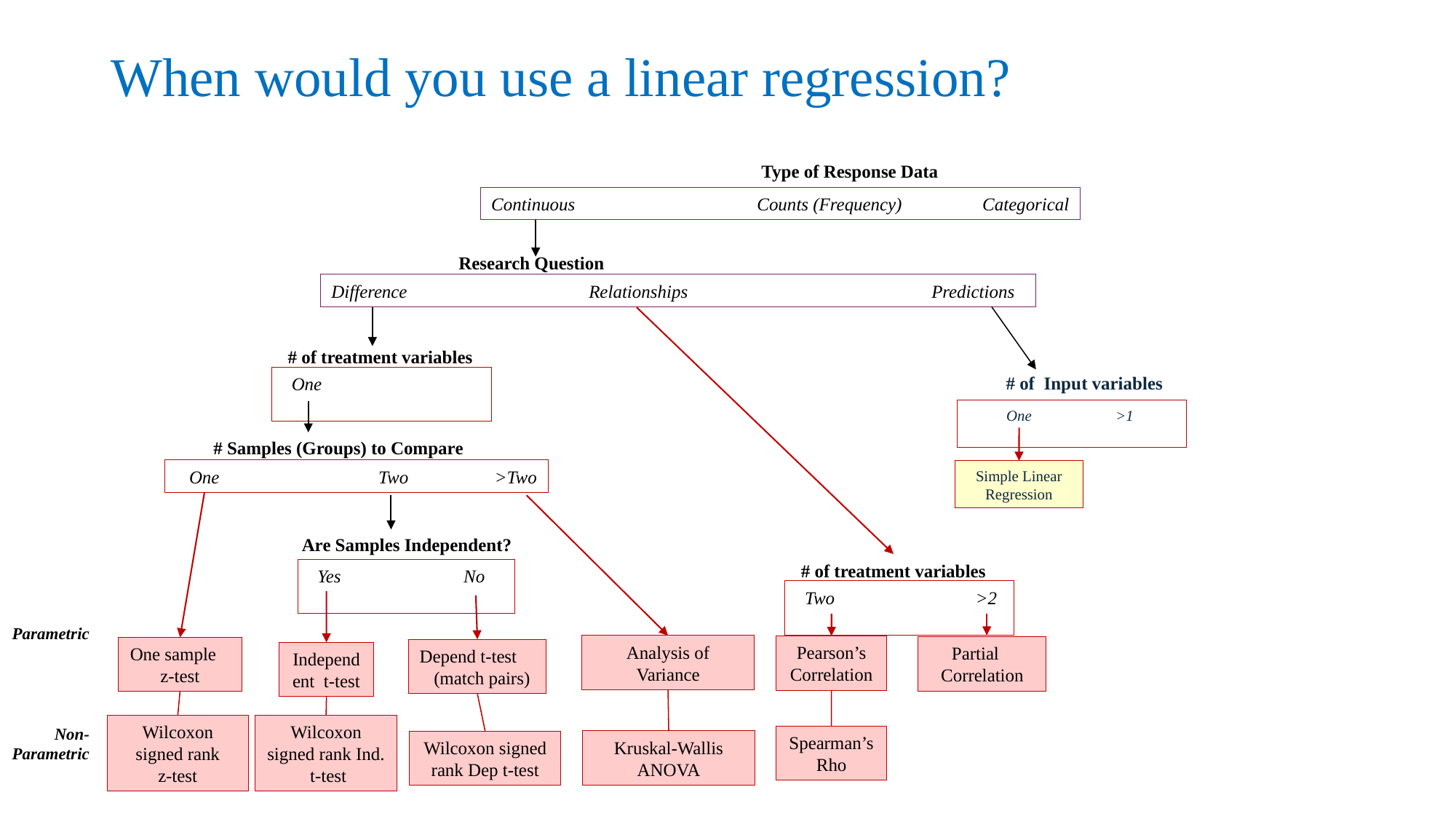

# When would you use a linear regression?
Type of Response Data
Continuous                                        Counts (Frequency) 	            Categorical
Research Question
Difference                                        Relationships            	                                    Predictions
# of treatment variables
  One
# of  Input variables
          One                      >1
# Samples (Groups) to Compare
   One                                   Two                   >Two
Simple Linear Regression
Are Samples Independent?
  Yes                           No
# of treatment variables
  Two                               >2
Parametric

Non-Parametric
Analysis of Variance
Pearson’s Correlation
Partial    Correlation
One sample    z-test
Depend t-test       (match pairs)
Independent  t-test
Wilcoxon signed rank
z-test
Wilcoxon signed rank Ind.  t-test
Spearman’s Rho
Kruskal-Wallis ANOVA
Wilcoxon signed rank Dep t-test